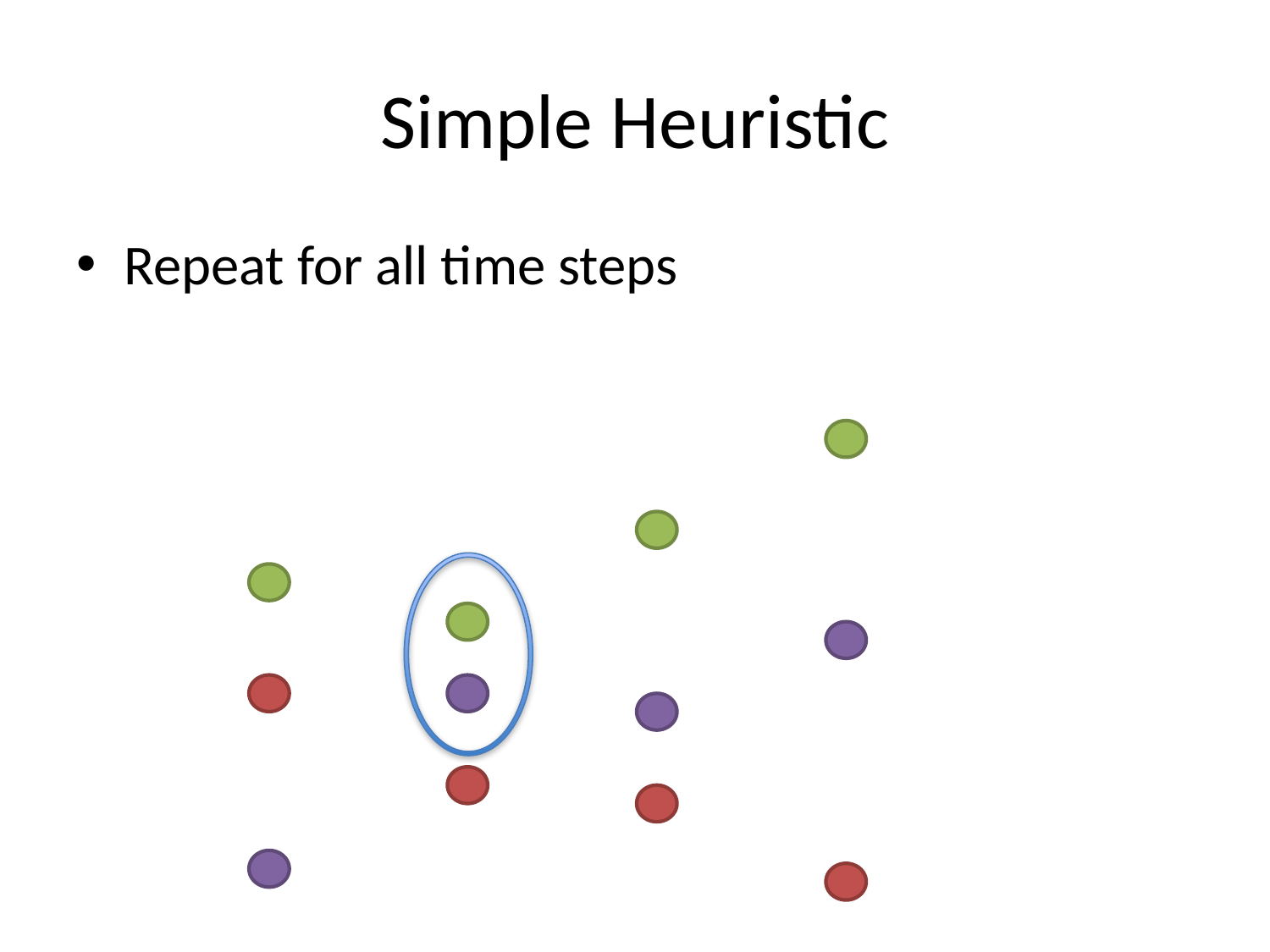

# Simple Heuristic
Repeat for all time steps